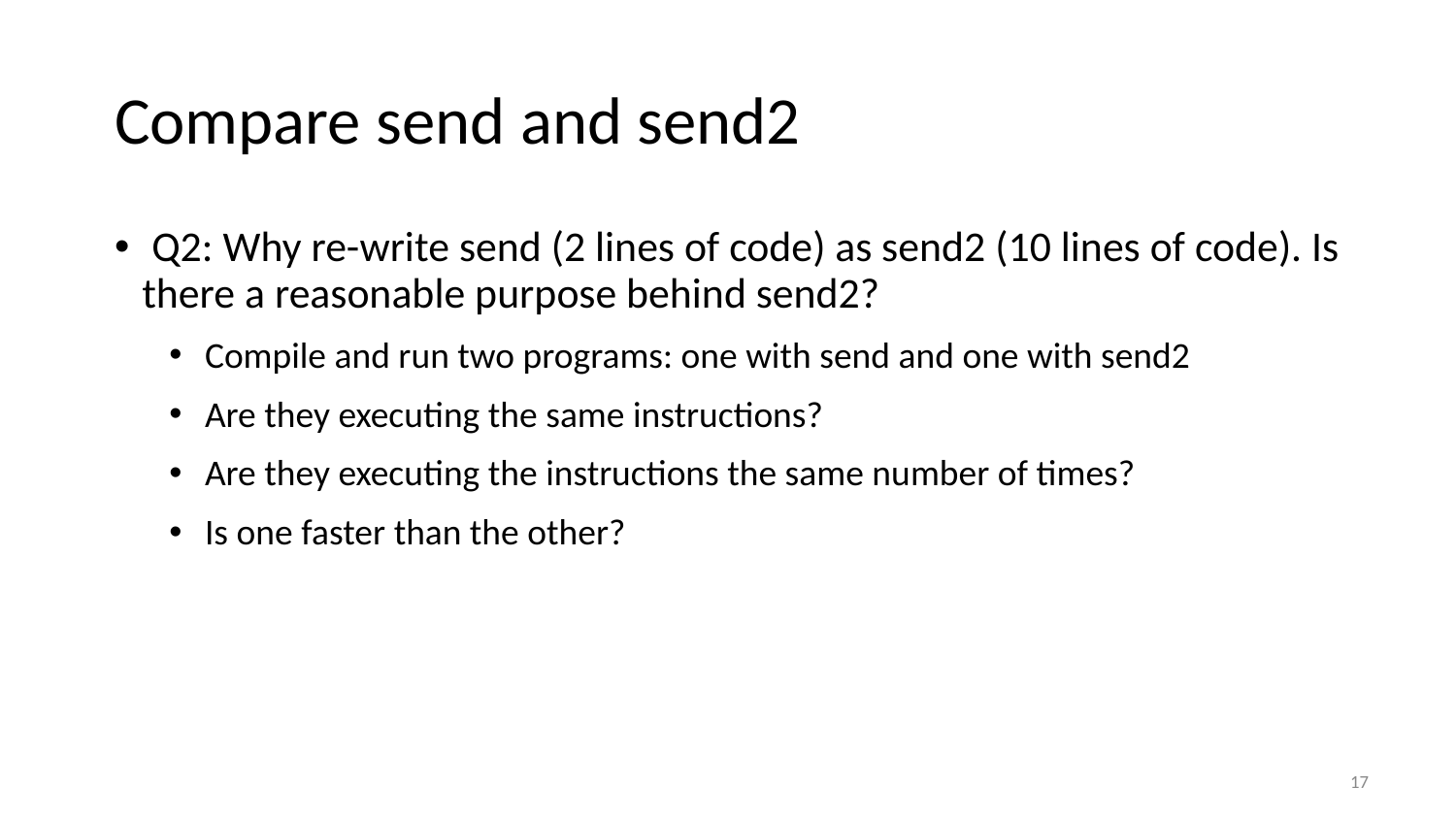

# Compare send and send2
 Q2: Why re-write send (2 lines of code) as send2 (10 lines of code). Is there a reasonable purpose behind send2?
 Compile and run two programs: one with send and one with send2
 Are they executing the same instructions?
 Are they executing the instructions the same number of times?
 Is one faster than the other?
17